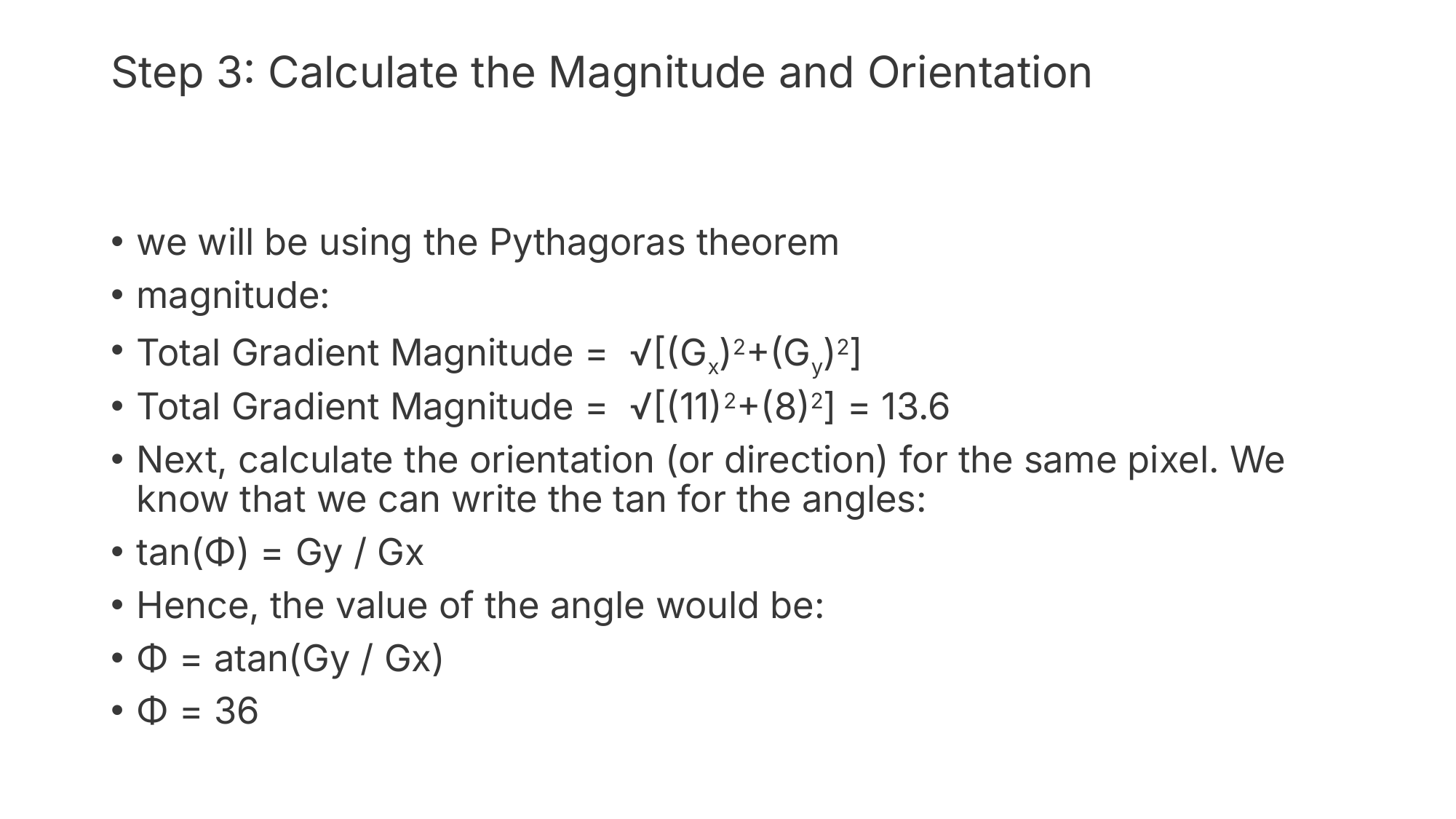

# Step 3: Calculate the Magnitude and Orientation
we will be using the Pythagoras theorem
magnitude:
Total Gradient Magnitude =  √[(Gx)2+(Gy)2]
Total Gradient Magnitude =  √[(11)2+(8)2] = 13.6
Next, calculate the orientation (or direction) for the same pixel. We know that we can write the tan for the angles:
tan(Φ) = Gy / Gx
Hence, the value of the angle would be:
Φ = atan(Gy / Gx)
Φ = 36